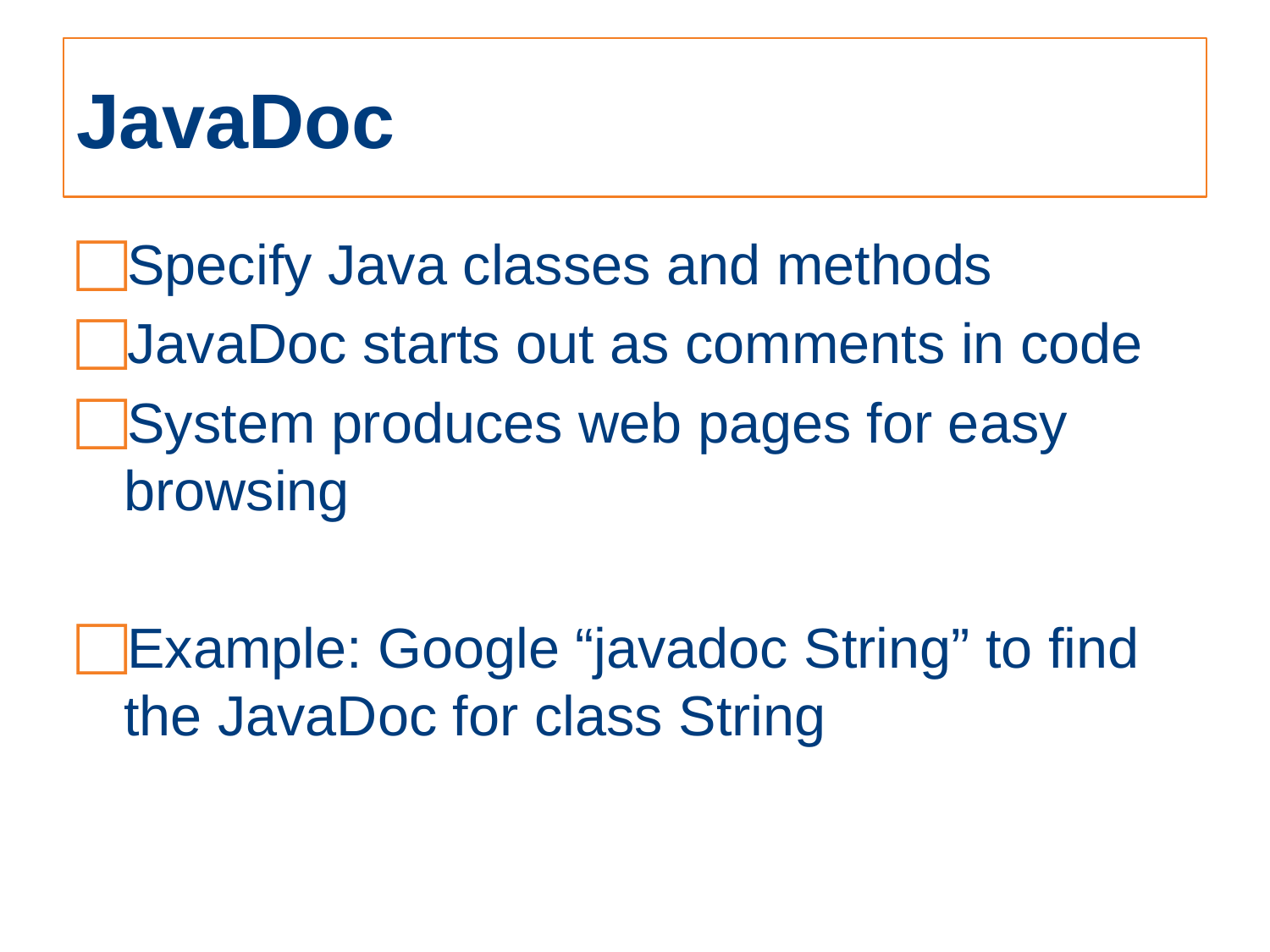

# JavaDoc
Specify Java classes and methods
JavaDoc starts out as comments in code
System produces web pages for easy browsing

Example: Google “javadoc String” to find the JavaDoc for class String